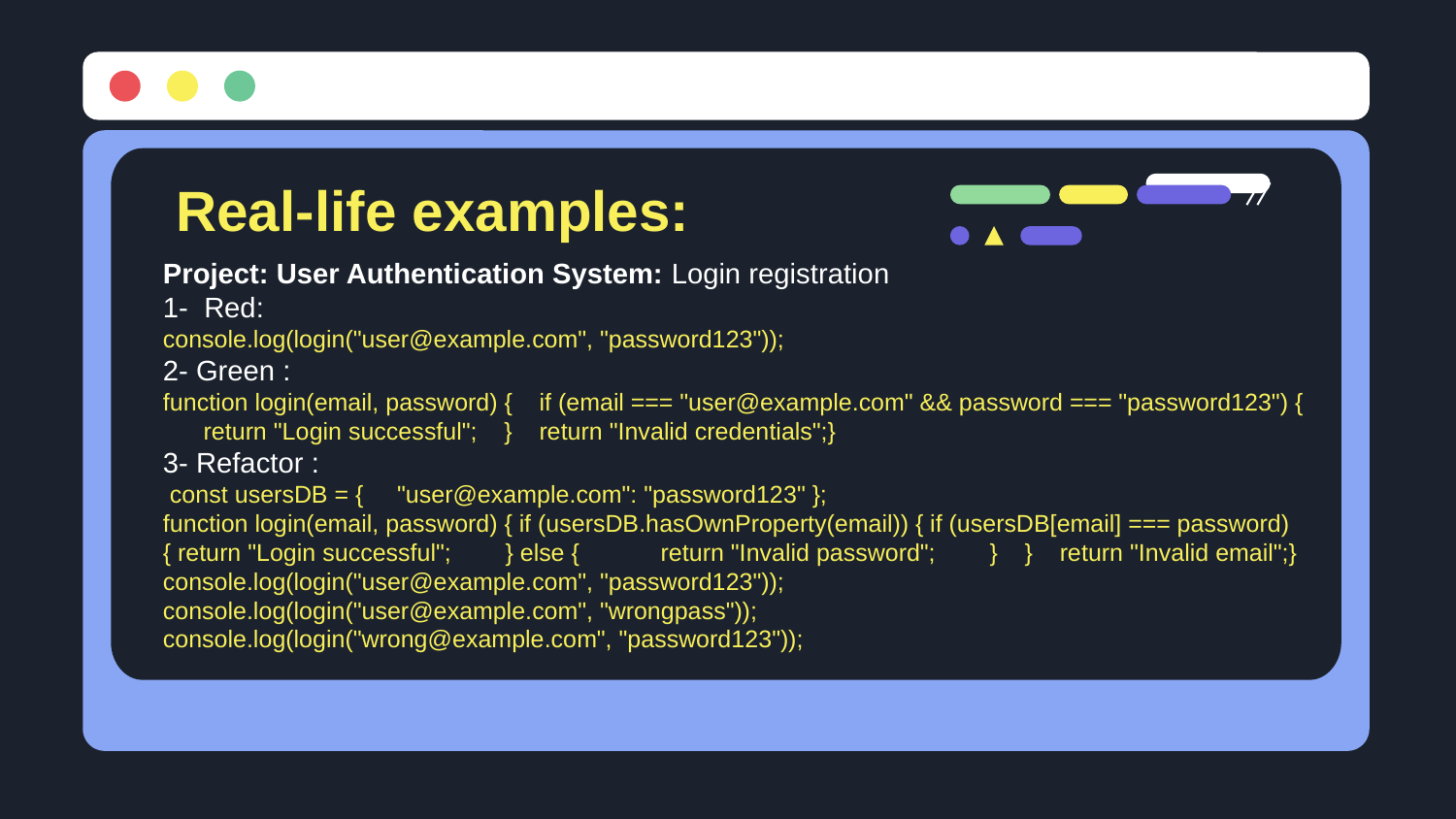

# Real-life examples:
Project: User Authentication System: Login registration
1-  Red:
console.log(login("user@example.com", "password123"));
2- Green :
function login(email, password) {    if (email === "user@example.com" && password === "password123") {        return "Login successful";    }    return "Invalid credentials";}
3- Refactor :
 const usersDB = {     "user@example.com": "password123" };
function login(email, password) { if (usersDB.hasOwnProperty(email)) { if (usersDB[email] === password) { return "Login successful";        } else {            return "Invalid password";        }    }    return "Invalid email";}
console.log(login("user@example.com", "password123"));
console.log(login("user@example.com", "wrongpass"));
console.log(login("wrong@example.com", "password123"));